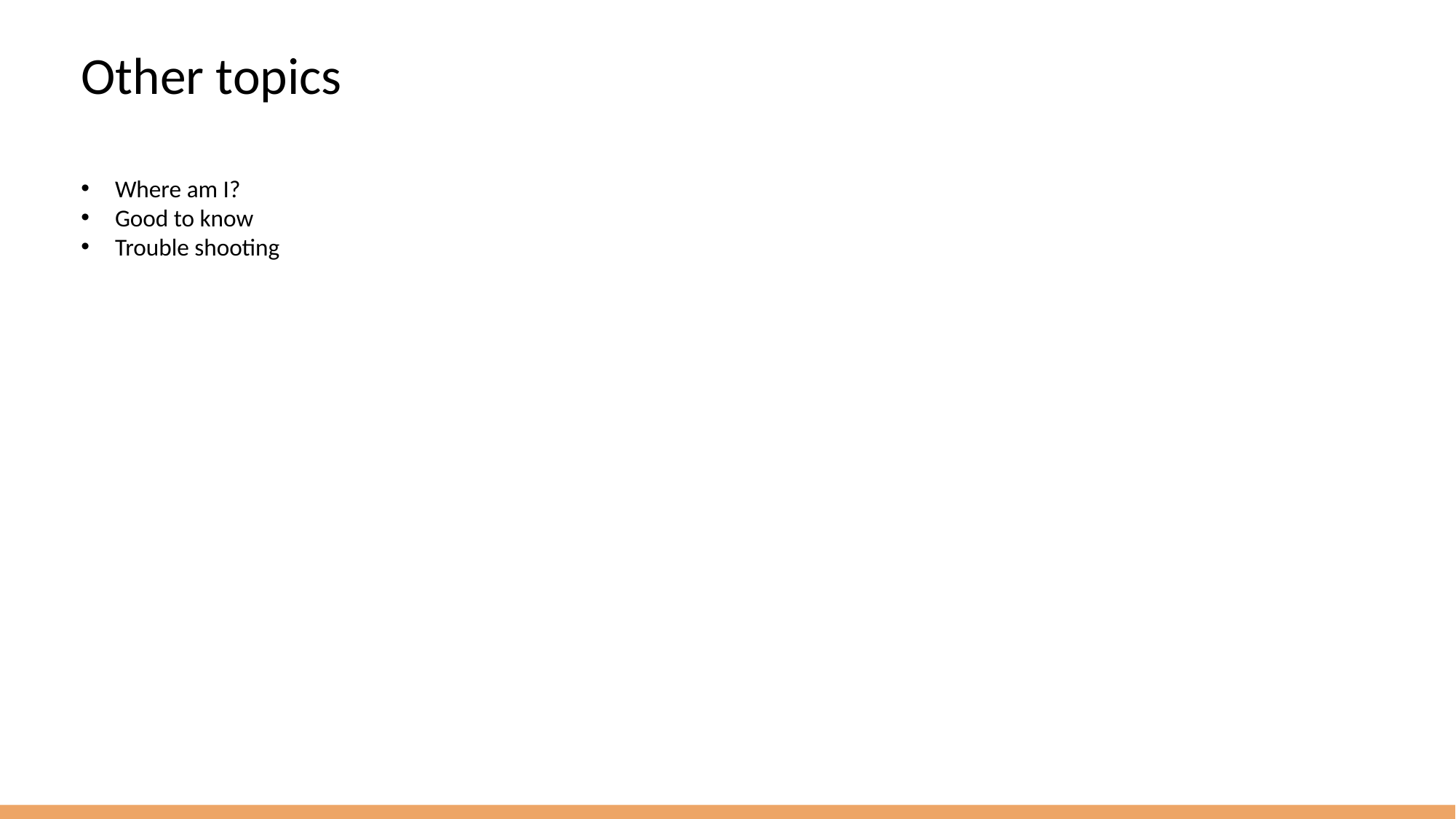

# Other topics

Where am I?
Good to know
Trouble shooting